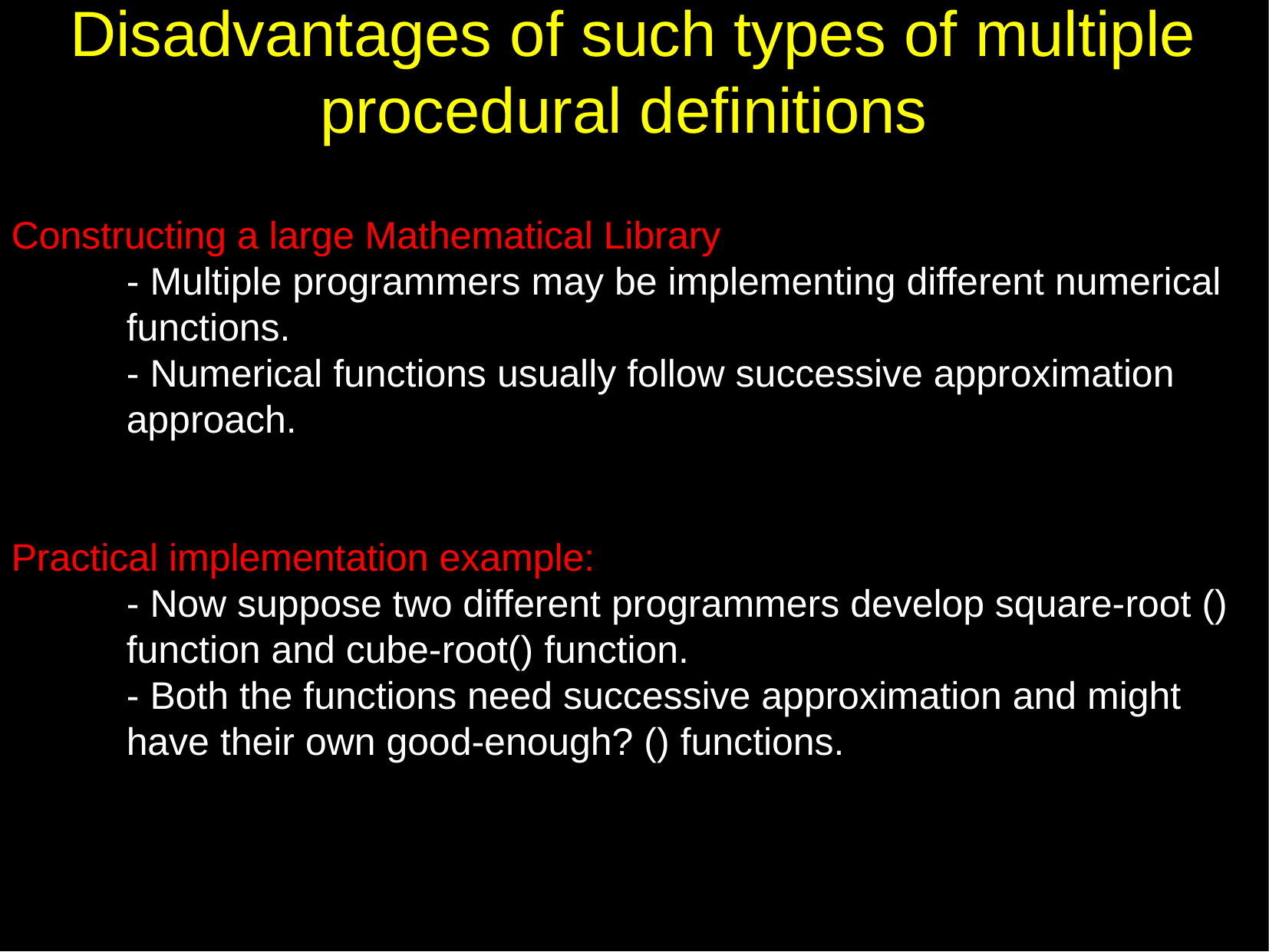

Disadvantages of such types of multiple procedural definitions

Constructing a large Mathematical Library
	- Multiple programmers may be implementing different numerical 	functions.
	- Numerical functions usually follow successive approximation   	approach.

Practical implementation example:
	- Now suppose two different programmers develop square-root () 	function and cube-root() function.
	- Both the functions need successive approximation and might 	have their own good-enough? () functions.